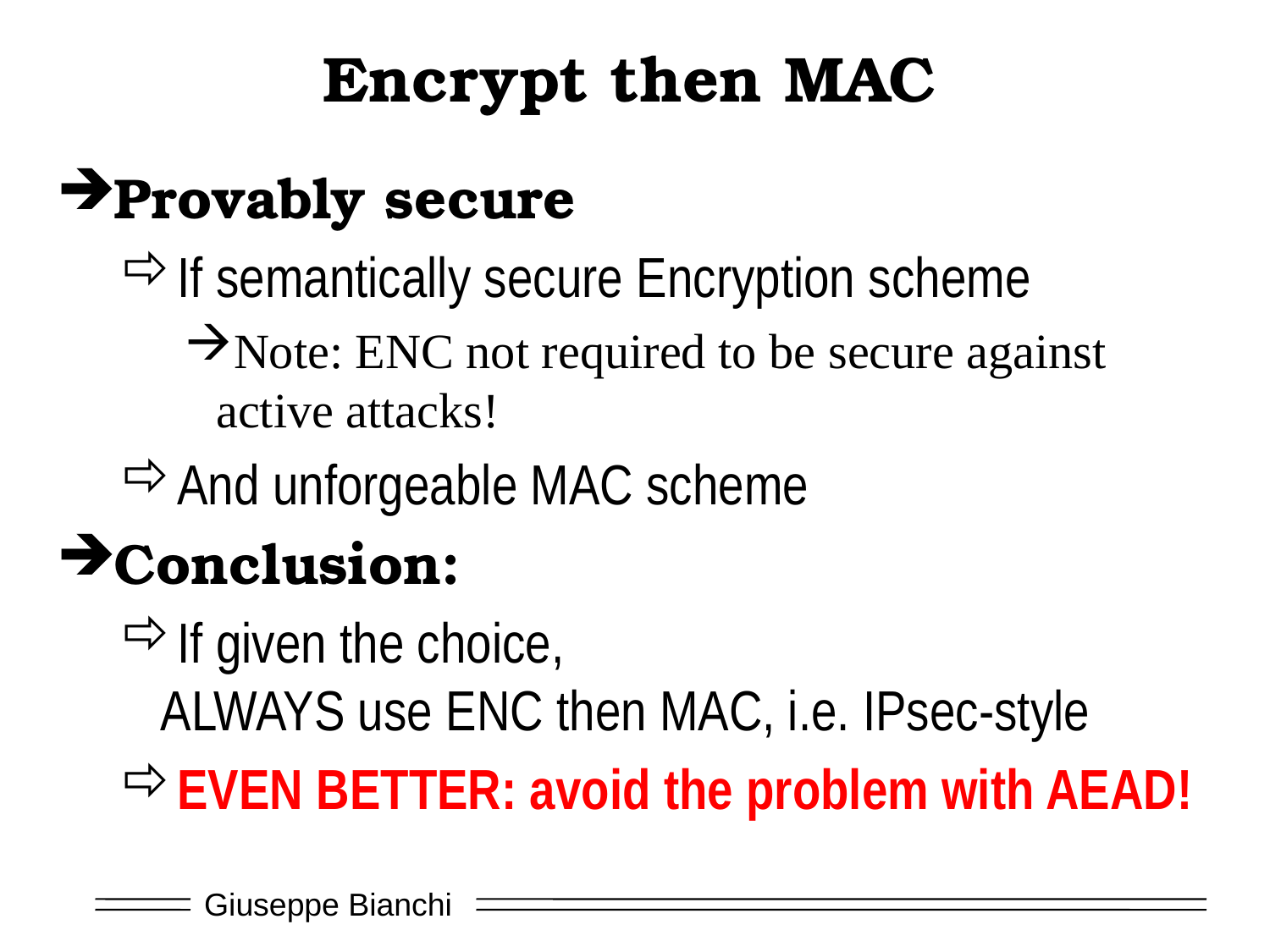

# Encrypt then MAC
Provably secure
If semantically secure Encryption scheme
Note: ENC not required to be secure against active attacks!
And unforgeable MAC scheme
Conclusion:
If given the choice,
ALWAYS use ENC then MAC, i.e. IPsec-style
EVEN BETTER: avoid the problem with AEAD!